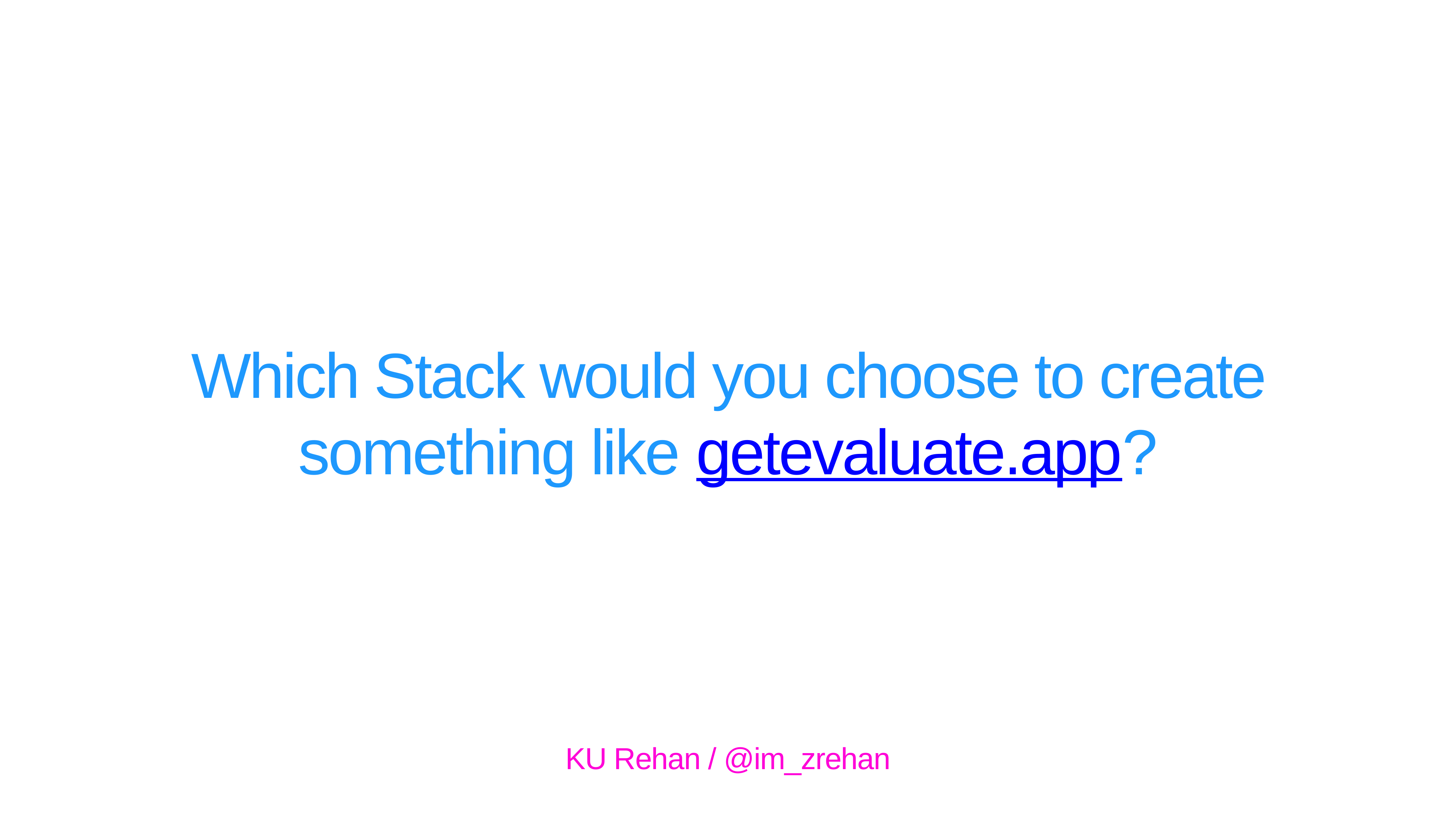

Which Stack would you choose to create something like getevaluate.app?
KU Rehan / @im_zrehan